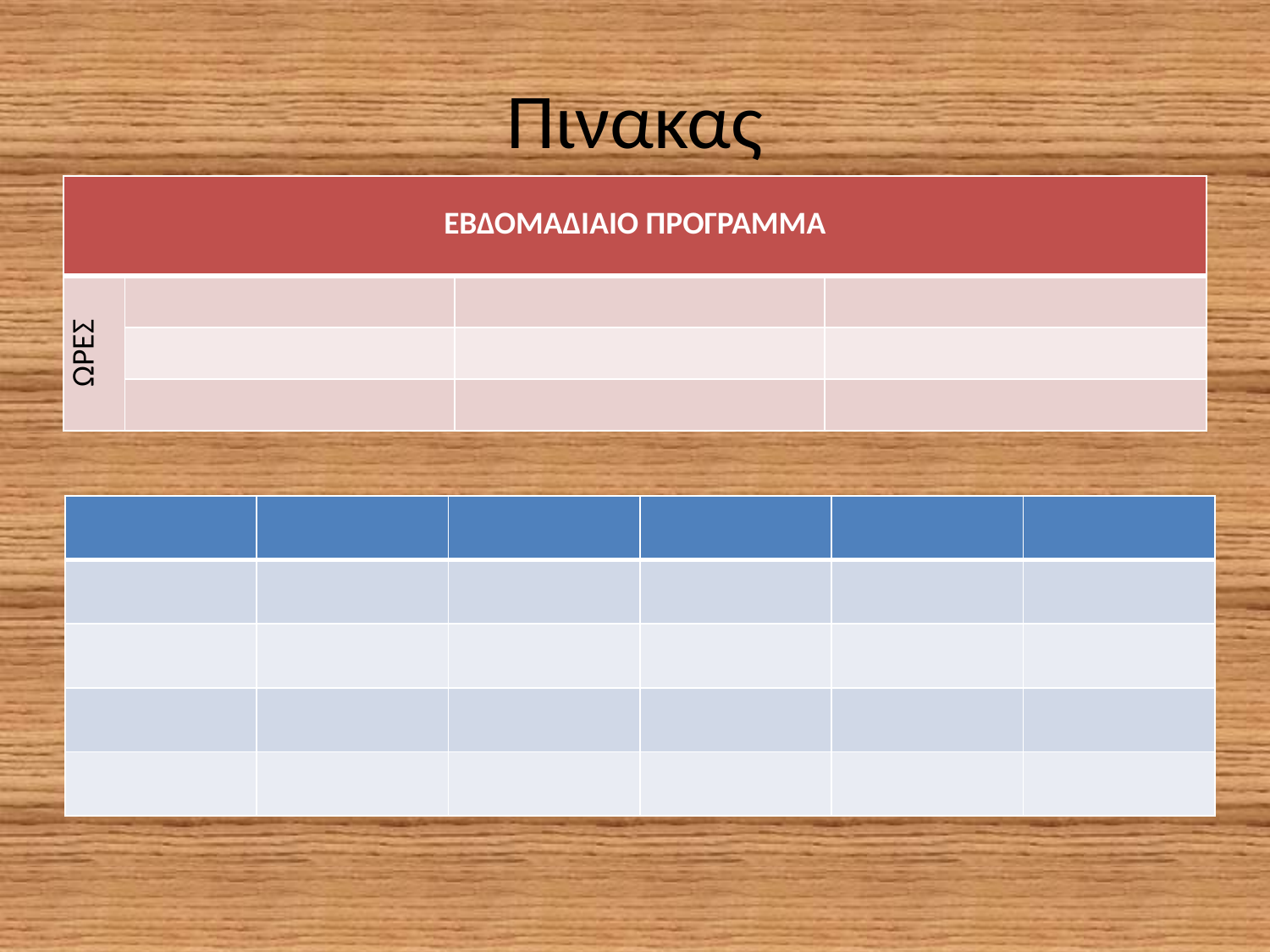

# Πινακας
| ΕΒΔΟΜΑΔΙΑΙΟ ΠΡΟΓΡΑΜΜΑ |  |  |  |
| --- | --- | --- | --- |
| ΩΡΕΣ |  |  |  |
|  |  |  |  |
|  |  |  |  |
|  |  |  |  |  |  |
| --- | --- | --- | --- | --- | --- |
|  |  |  |  |  |  |
|  |  |  |  |  |  |
|  |  |  |  |  |  |
|  |  |  |  |  |  |